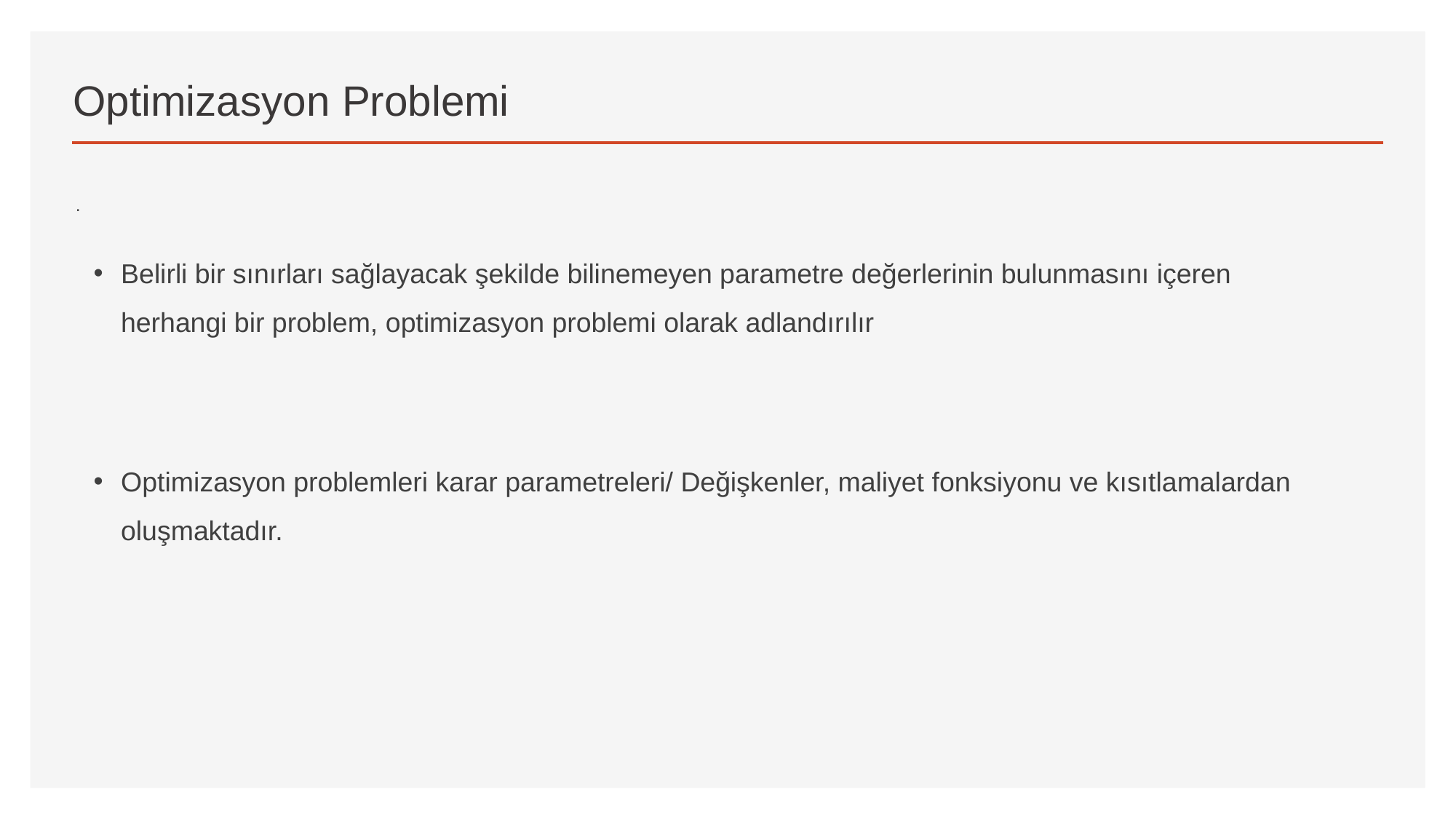

# Optimizasyon Problemi
.
Belirli bir sınırları sağlayacak şekilde bilinemeyen parametre değerlerinin bulunmasını içeren herhangi bir problem, optimizasyon problemi olarak adlandırılır

Optimizasyon problemleri karar parametreleri/ Değişkenler, maliyet fonksiyonu ve kısıtlamalardan oluşmaktadır.